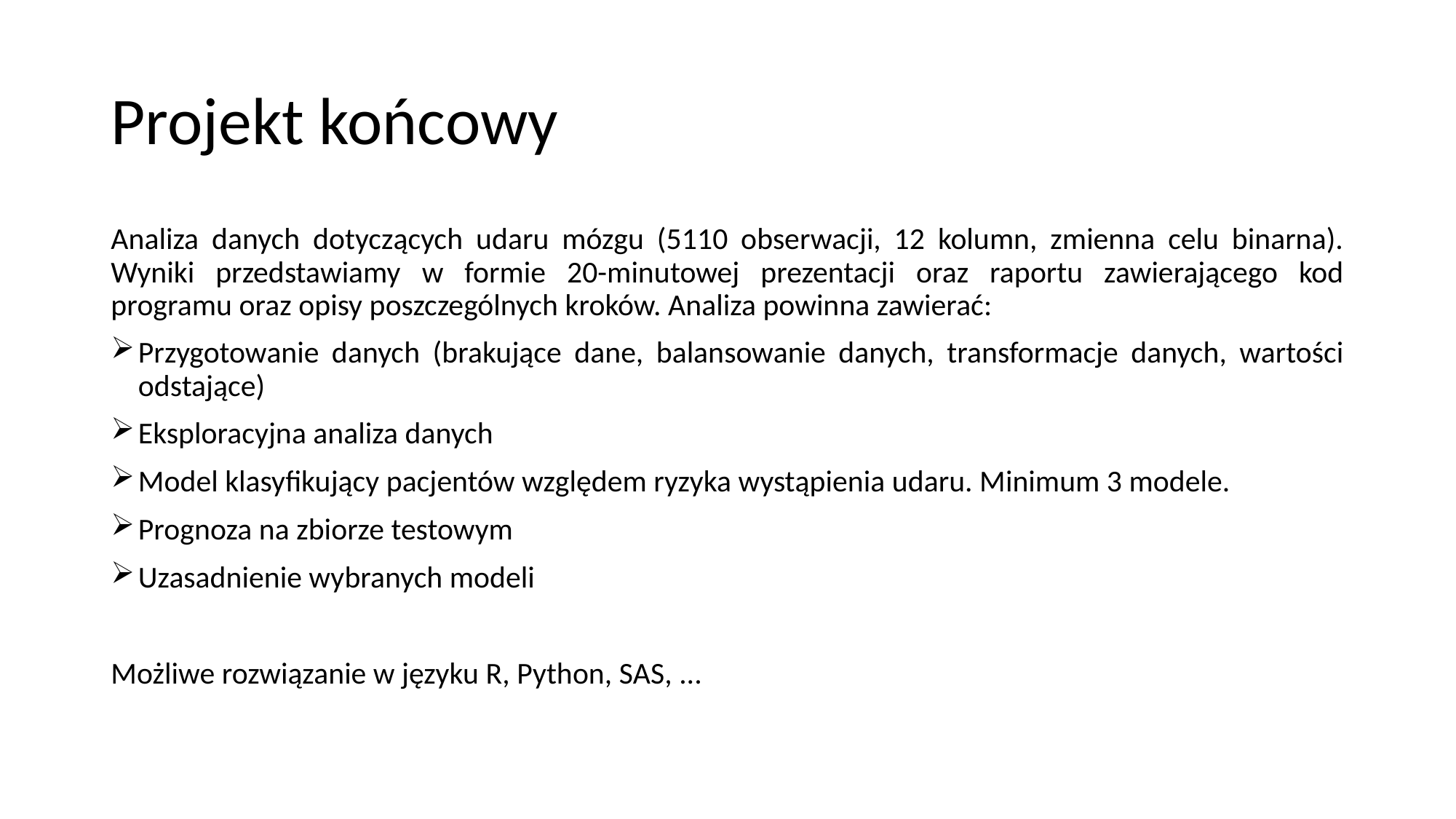

# Projekt końcowy
Analiza danych dotyczących udaru mózgu (5110 obserwacji, 12 kolumn, zmienna celu binarna). Wyniki przedstawiamy w formie 20-minutowej prezentacji oraz raportu zawierającego kod programu oraz opisy poszczególnych kroków. Analiza powinna zawierać:
Przygotowanie danych (brakujące dane, balansowanie danych, transformacje danych, wartości odstające)
Eksploracyjna analiza danych
Model klasyfikujący pacjentów względem ryzyka wystąpienia udaru. Minimum 3 modele.
Prognoza na zbiorze testowym
Uzasadnienie wybranych modeli

Możliwe rozwiązanie w języku R, Python, SAS, ...